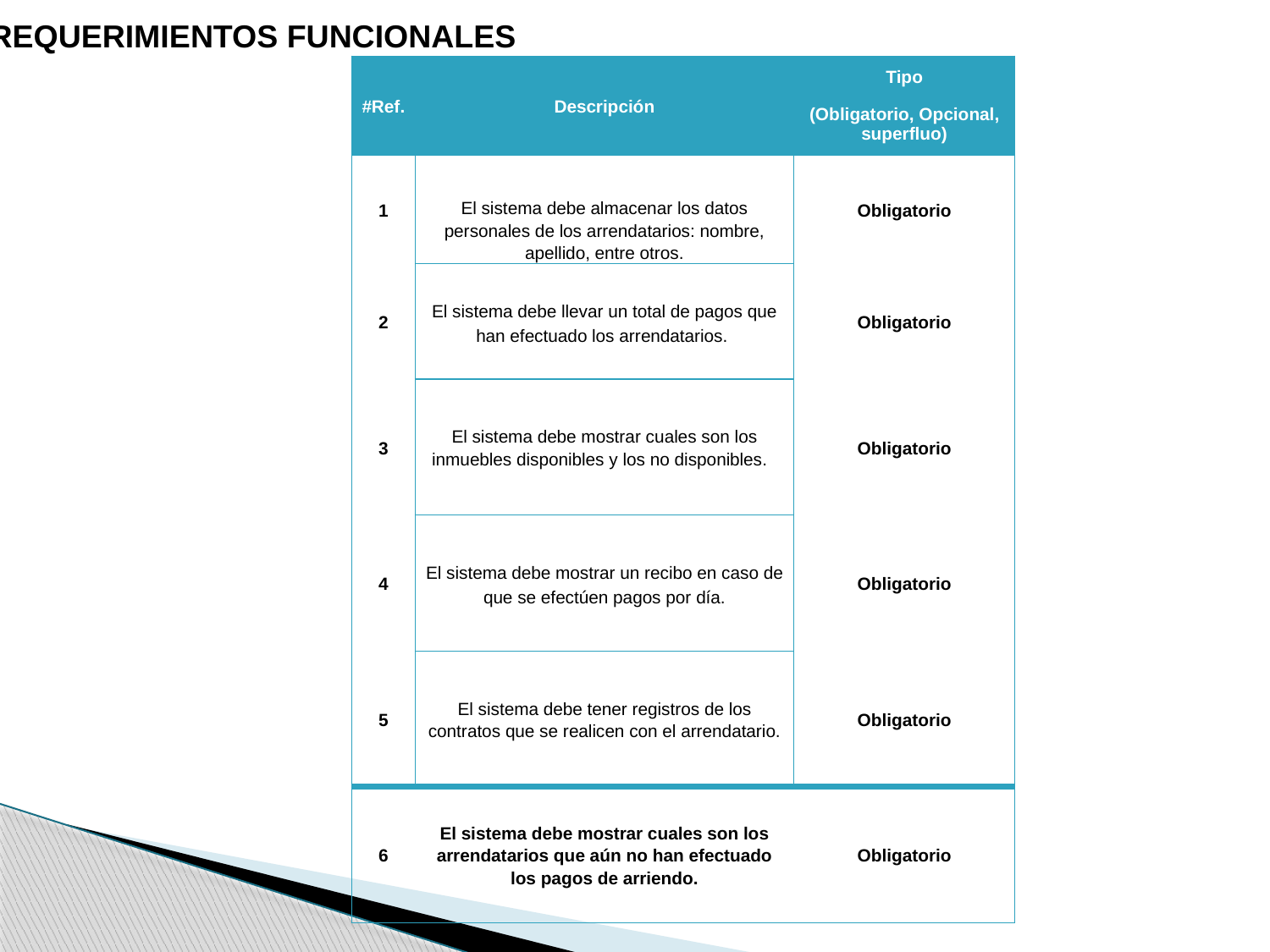

REQUERIMIENTOS FUNCIONALES

| #Ref. | Descripción | Tipo (Obligatorio, Opcional, superfluo) |
| --- | --- | --- |
| 1 | El sistema debe almacenar los datos personales de los arrendatarios: nombre, apellido, entre otros. | Obligatorio |
| 2 | El sistema debe llevar un total de pagos que han efectuado los arrendatarios. | Obligatorio |
| 3 | El sistema debe mostrar cuales son los inmuebles disponibles y los no disponibles. | Obligatorio |
| 4 | El sistema debe mostrar un recibo en caso de que se efectúen pagos por día. | Obligatorio |
| 5 | El sistema debe tener registros de los contratos que se realicen con el arrendatario. | Obligatorio |
| 6 | El sistema debe mostrar cuales son los arrendatarios que aún no han efectuado los pagos de arriendo. | Obligatorio |